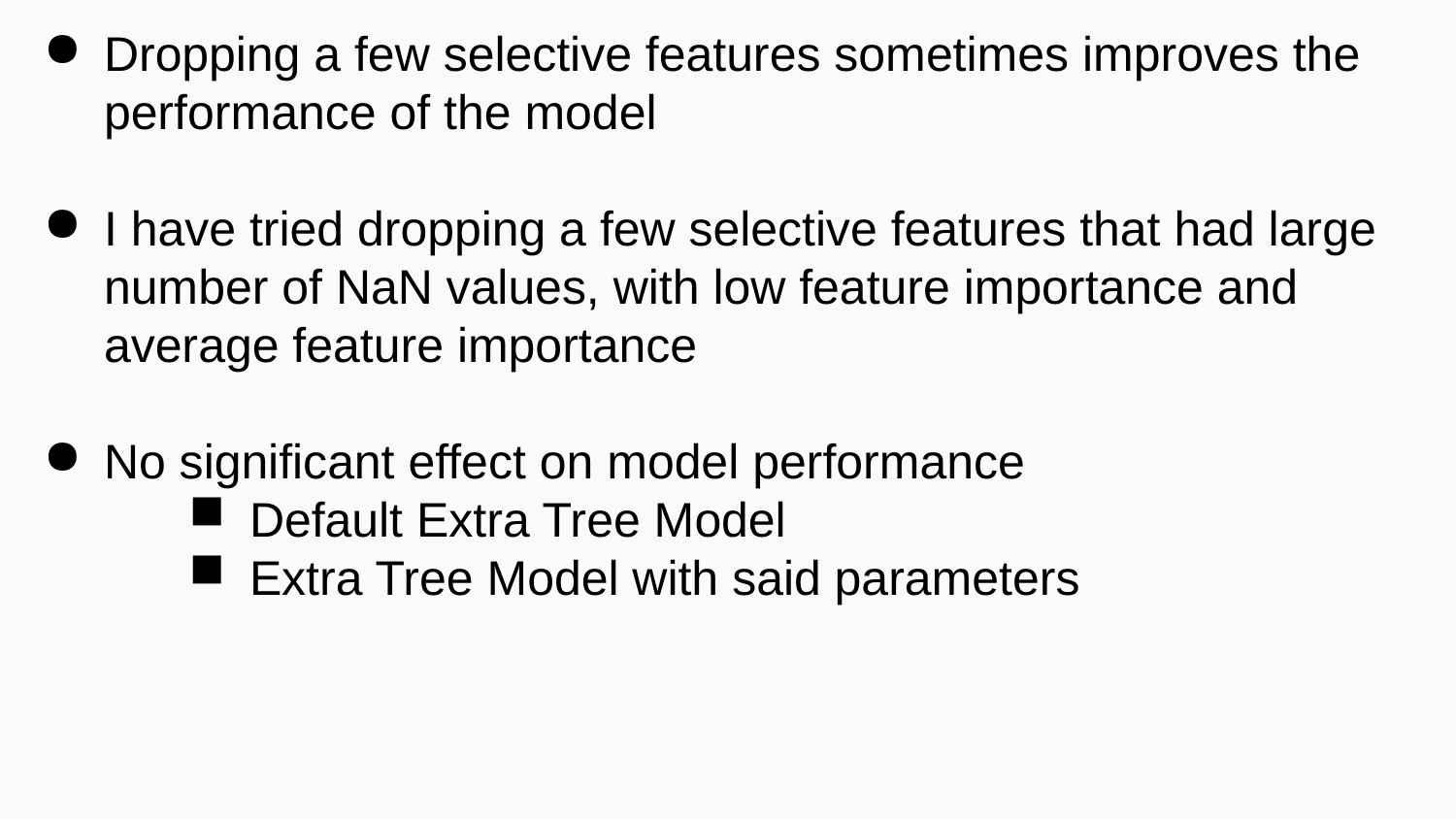

Dropping a few selective features sometimes improves the performance of the model

I have tried dropping a few selective features that had large number of NaN values, with low feature importance and average feature importance

No significant effect on model performance
Default Extra Tree Model
Extra Tree Model with said parameters